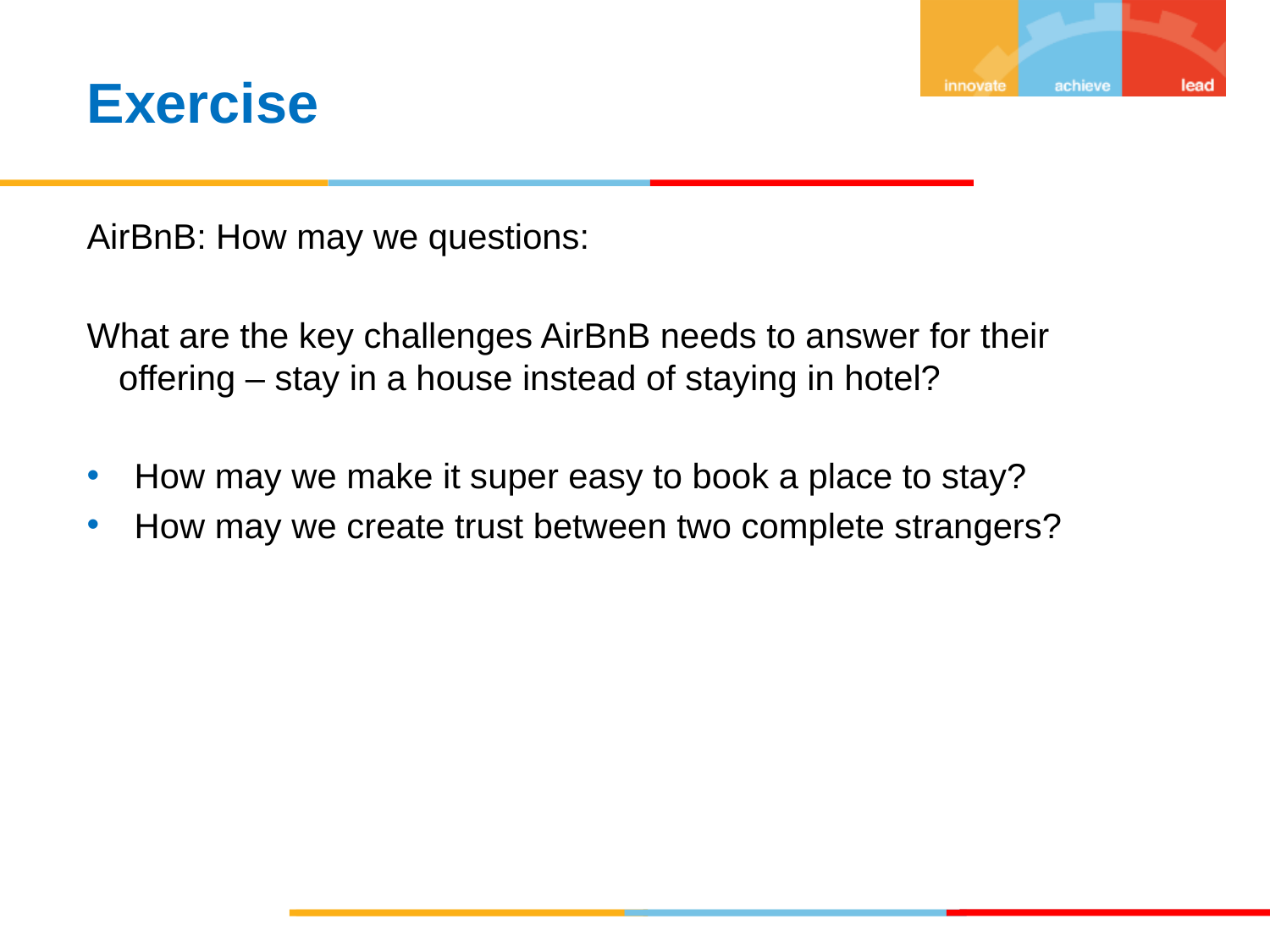

Exercise
AirBnB: How may we questions:

What are the key challenges AirBnB needs to answer for their offering – stay in a house instead of staying in hotel?

How may we make it super easy to book a place to stay?
How may we create trust between two complete strangers?